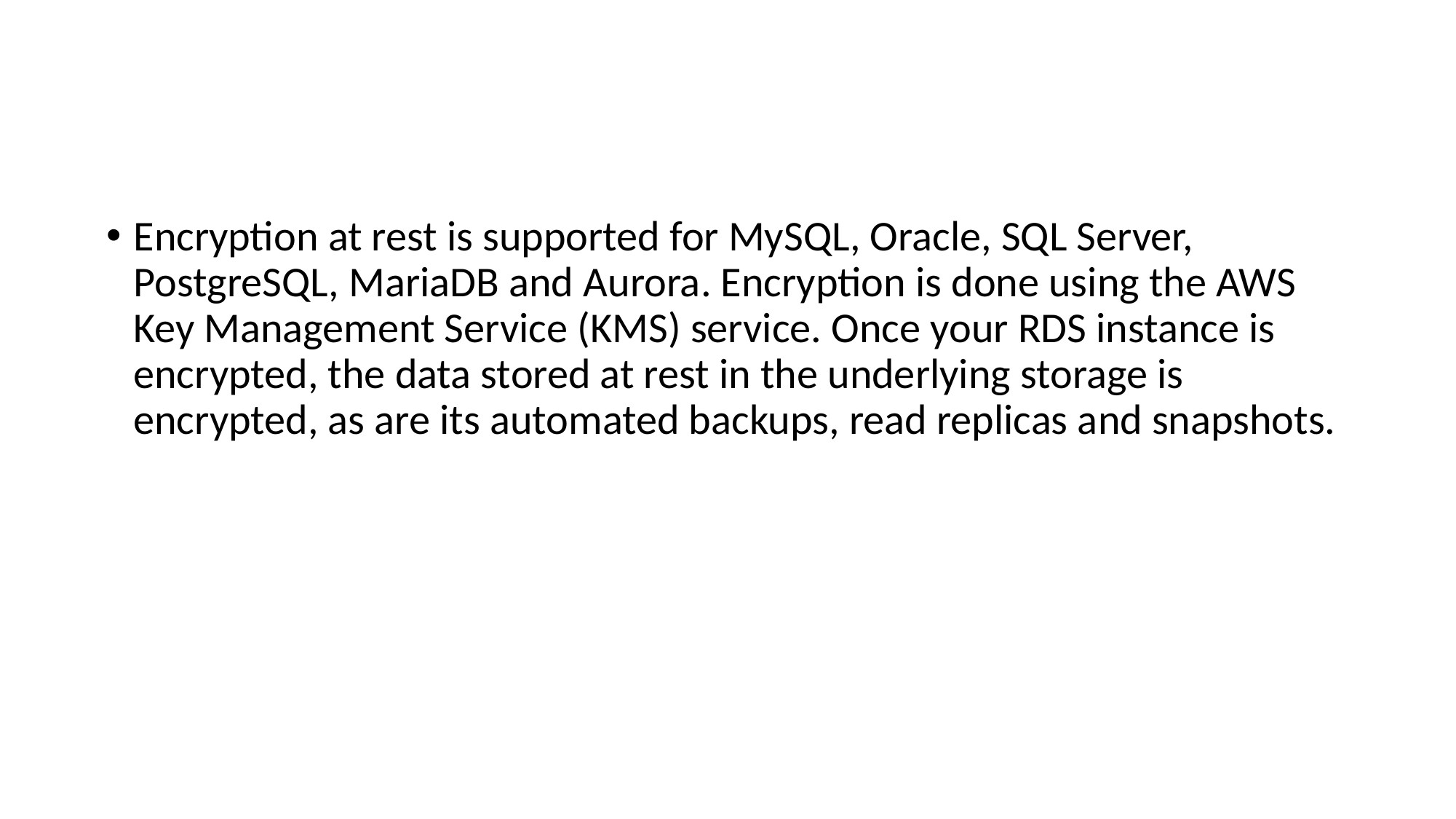

Encryption at rest is supported for MySQL, Oracle, SQL Server, PostgreSQL, MariaDB and Aurora. Encryption is done using the AWS Key Management Service (KMS) service. Once your RDS instance is encrypted, the data stored at rest in the underlying storage is encrypted, as are its automated backups, read replicas and snapshots.